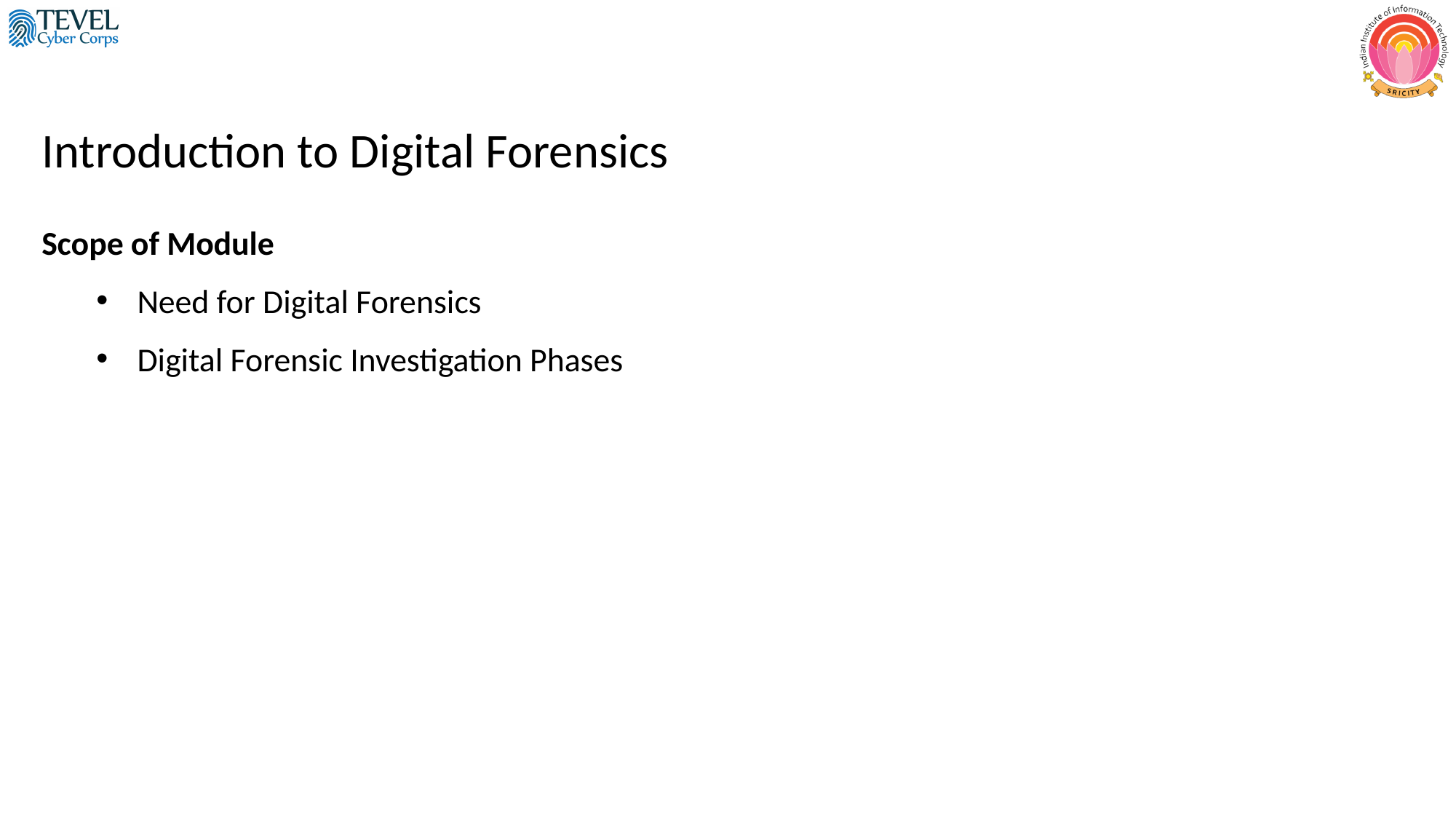

# Introduction to Digital Forensics
Scope of Module
Need for Digital Forensics
Digital Forensic Investigation Phases